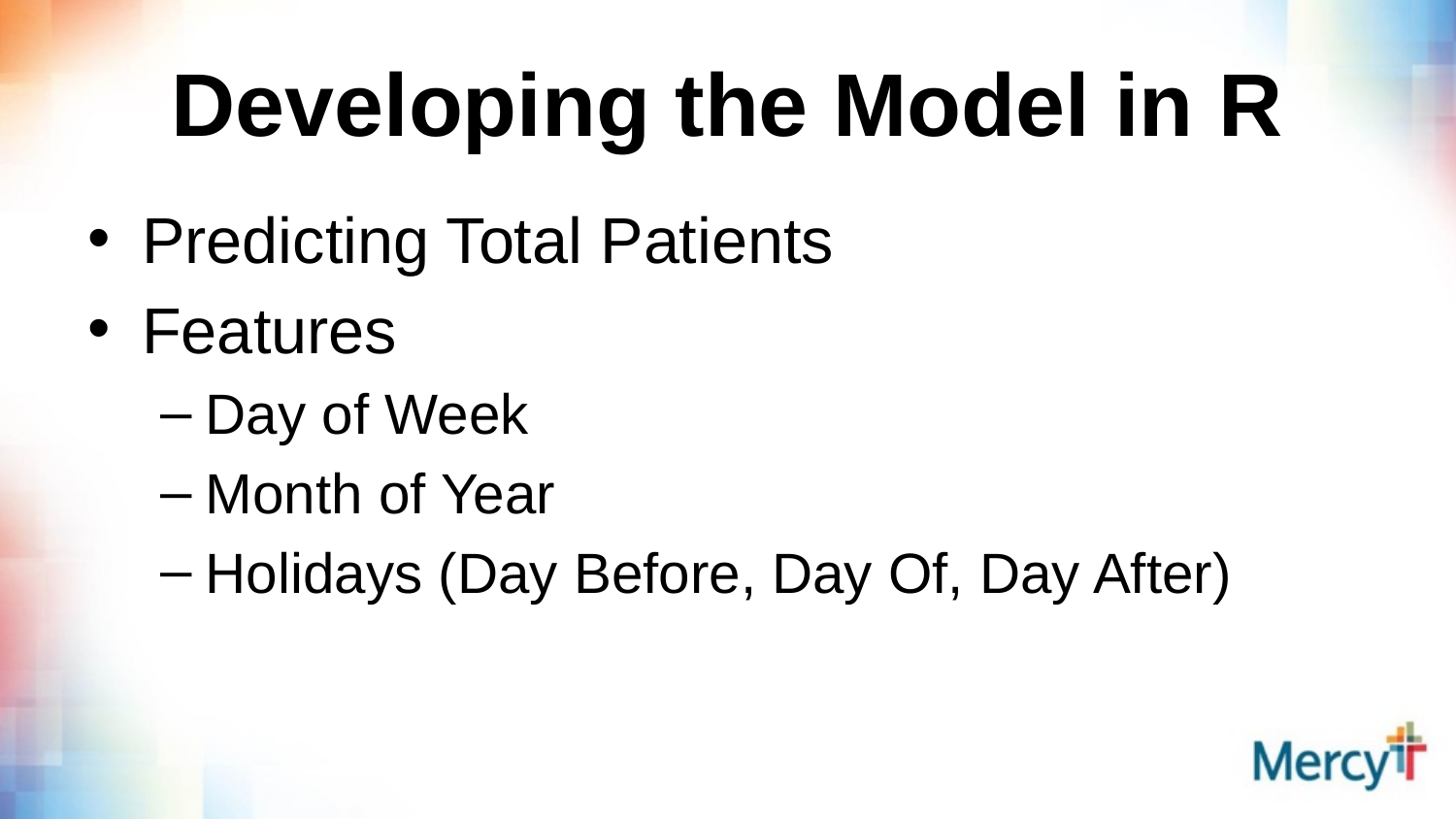

# Developing the Model in R
Predicting Total Patients
Features
Day of Week
Month of Year
Holidays (Day Before, Day Of, Day After)